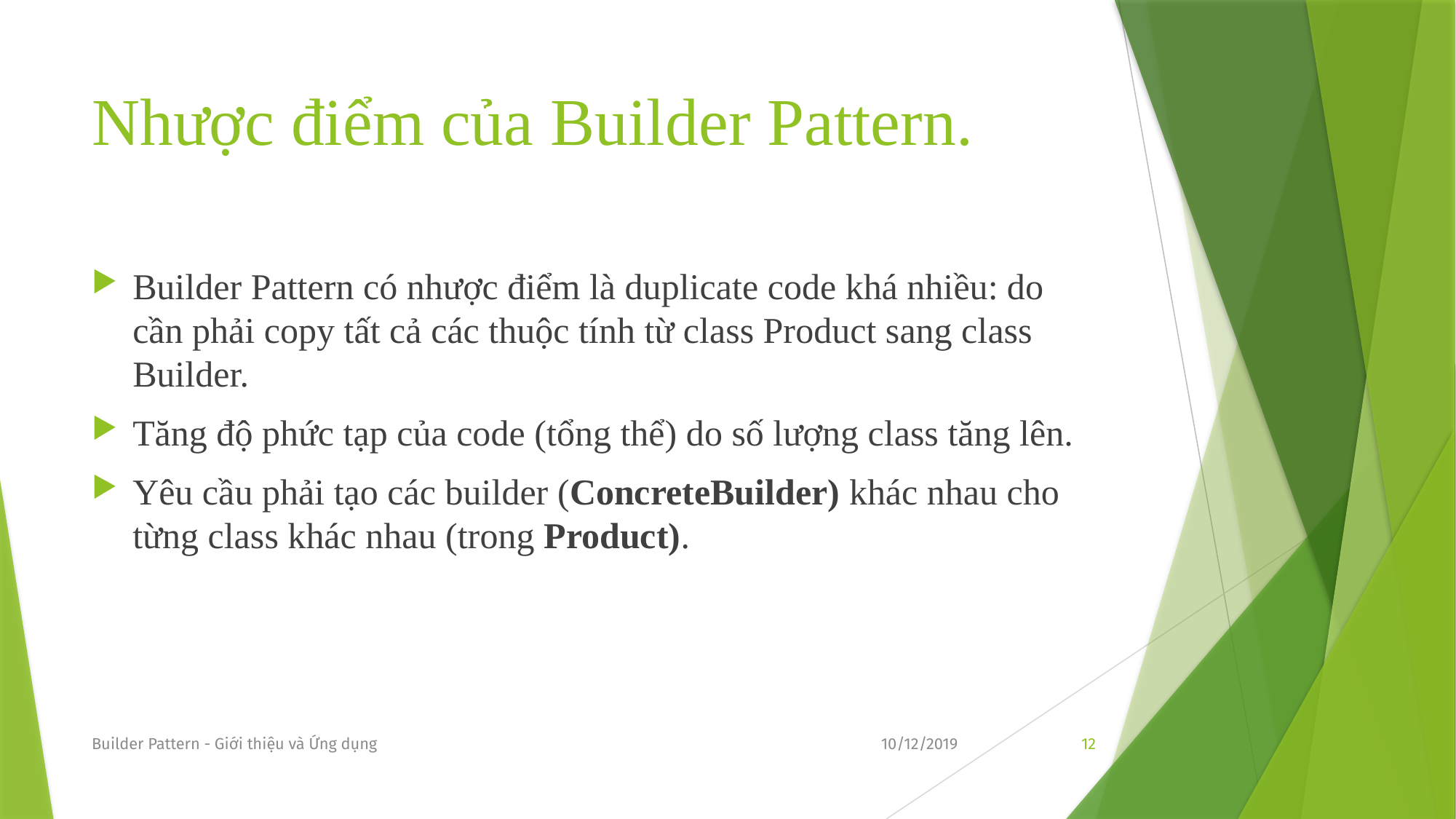

# Nhược điểm của Builder Pattern.
Builder Pattern có nhược điểm là duplicate code khá nhiều: do cần phải copy tất cả các thuộc tính từ class Product sang class Builder.
Tăng độ phức tạp của code (tổng thể) do số lượng class tăng lên.
Yêu cầu phải tạo các builder (ConcreteBuilder) khác nhau cho từng class khác nhau (trong Product).
Builder Pattern - Giới thiệu và Ứng dụng
10/12/2019
12